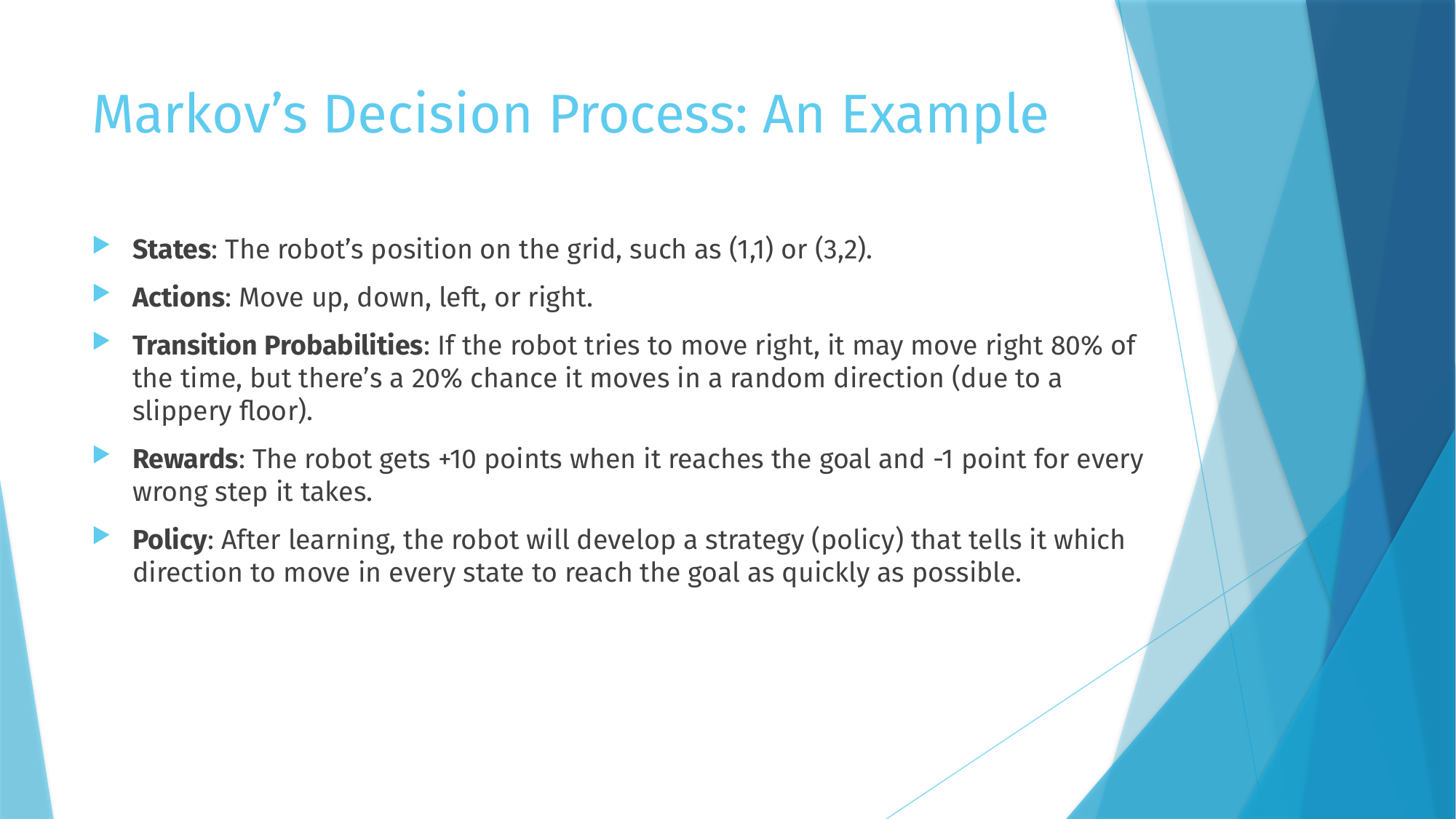

# Markov’s Decision Process: An Example
States: The robot’s position on the grid, such as (1,1) or (3,2).
Actions: Move up, down, left, or right.
Transition Probabilities: If the robot tries to move right, it may move right 80% of the time, but there’s a 20% chance it moves in a random direction (due to a slippery floor).
Rewards: The robot gets +10 points when it reaches the goal and -1 point for every wrong step it takes.
Policy: After learning, the robot will develop a strategy (policy) that tells it which direction to move in every state to reach the goal as quickly as possible.